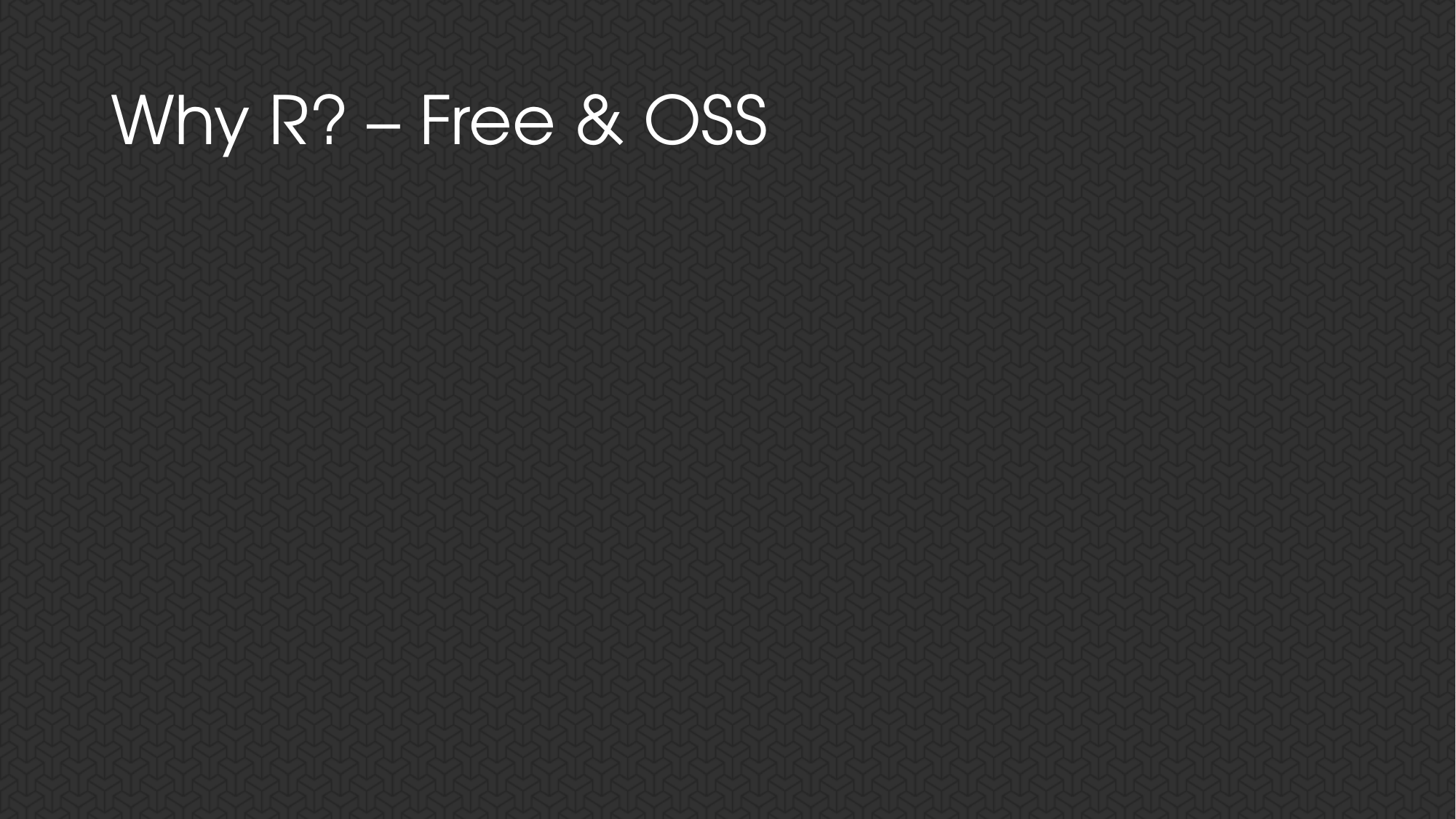

# Why R? – Free & OSS